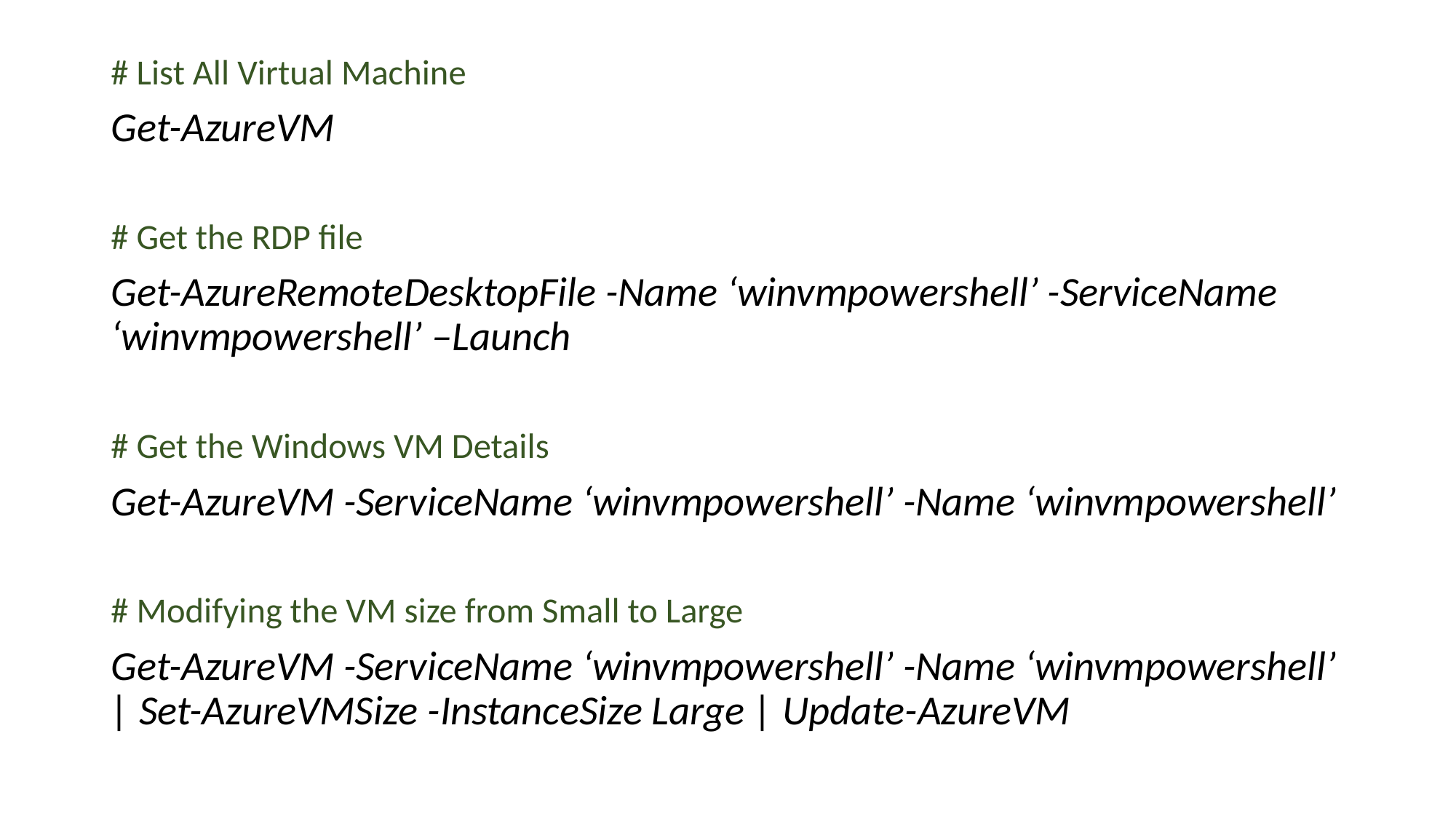

# List All Virtual Machine
Get-AzureVM

# Get the RDP file
Get-AzureRemoteDesktopFile -Name ‘winvmpowershell’ -ServiceName ‘winvmpowershell’ –Launch

# Get the Windows VM Details
Get-AzureVM -ServiceName ‘winvmpowershell’ -Name ‘winvmpowershell’

# Modifying the VM size from Small to Large
Get-AzureVM -ServiceName ‘winvmpowershell’ -Name ‘winvmpowershell’ | Set-AzureVMSize -InstanceSize Large | Update-AzureVM